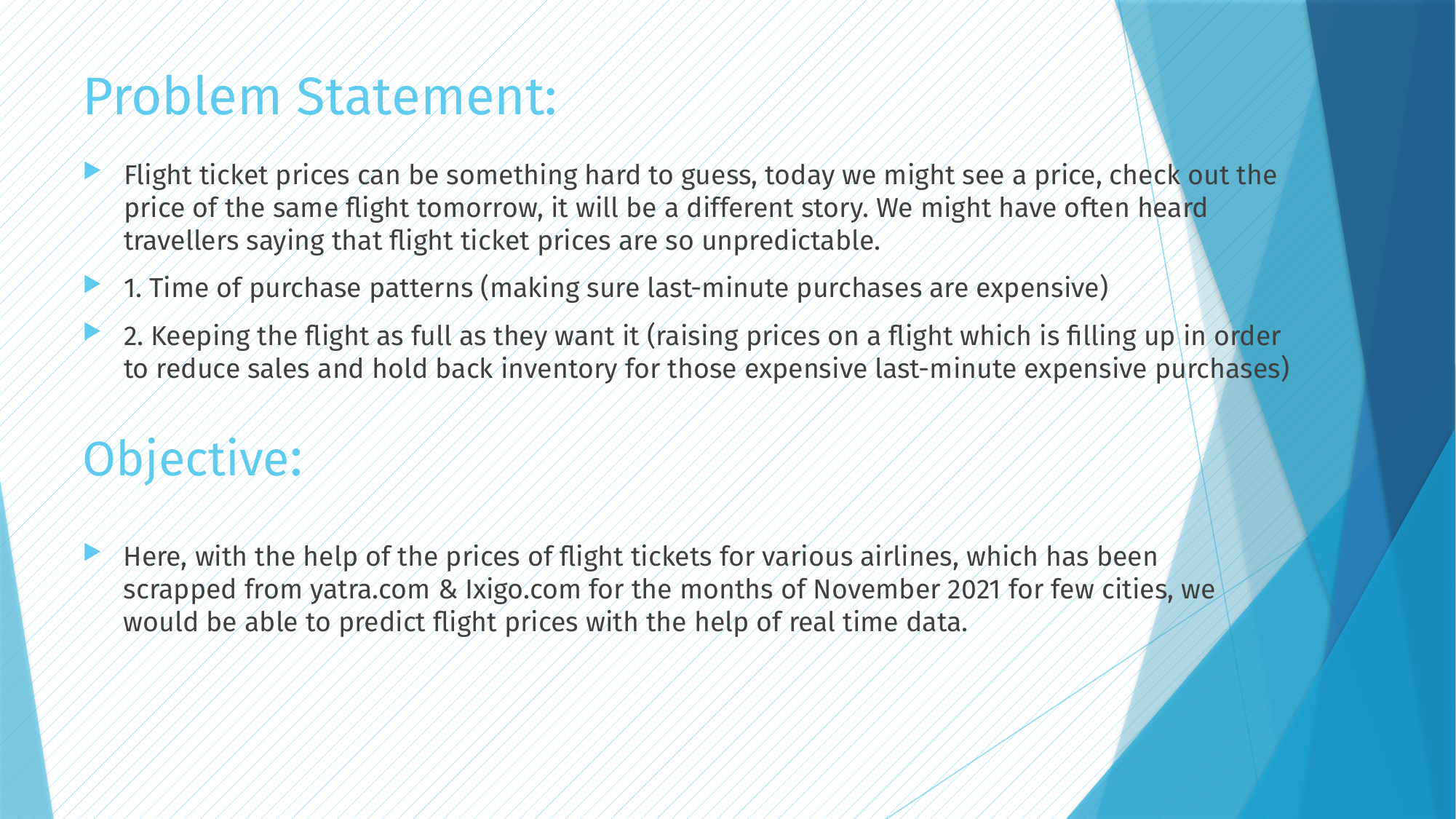

# Problem Statement:

Flight ticket prices can be something hard to guess, today we might see a price, check out the price of the same flight tomorrow, it will be a different story. We might have often heard travellers saying that flight ticket prices are so unpredictable.
1. Time of purchase patterns (making sure last-minute purchases are expensive)
2. Keeping the flight as full as they want it (raising prices on a flight which is filling up in order to reduce sales and hold back inventory for those expensive last-minute expensive purchases)
Objective:
Here, with the help of the prices of flight tickets for various airlines, which has been scrapped from yatra.com & Ixigo.com for the months of November 2021 for few cities, we would be able to predict flight prices with the help of real time data.